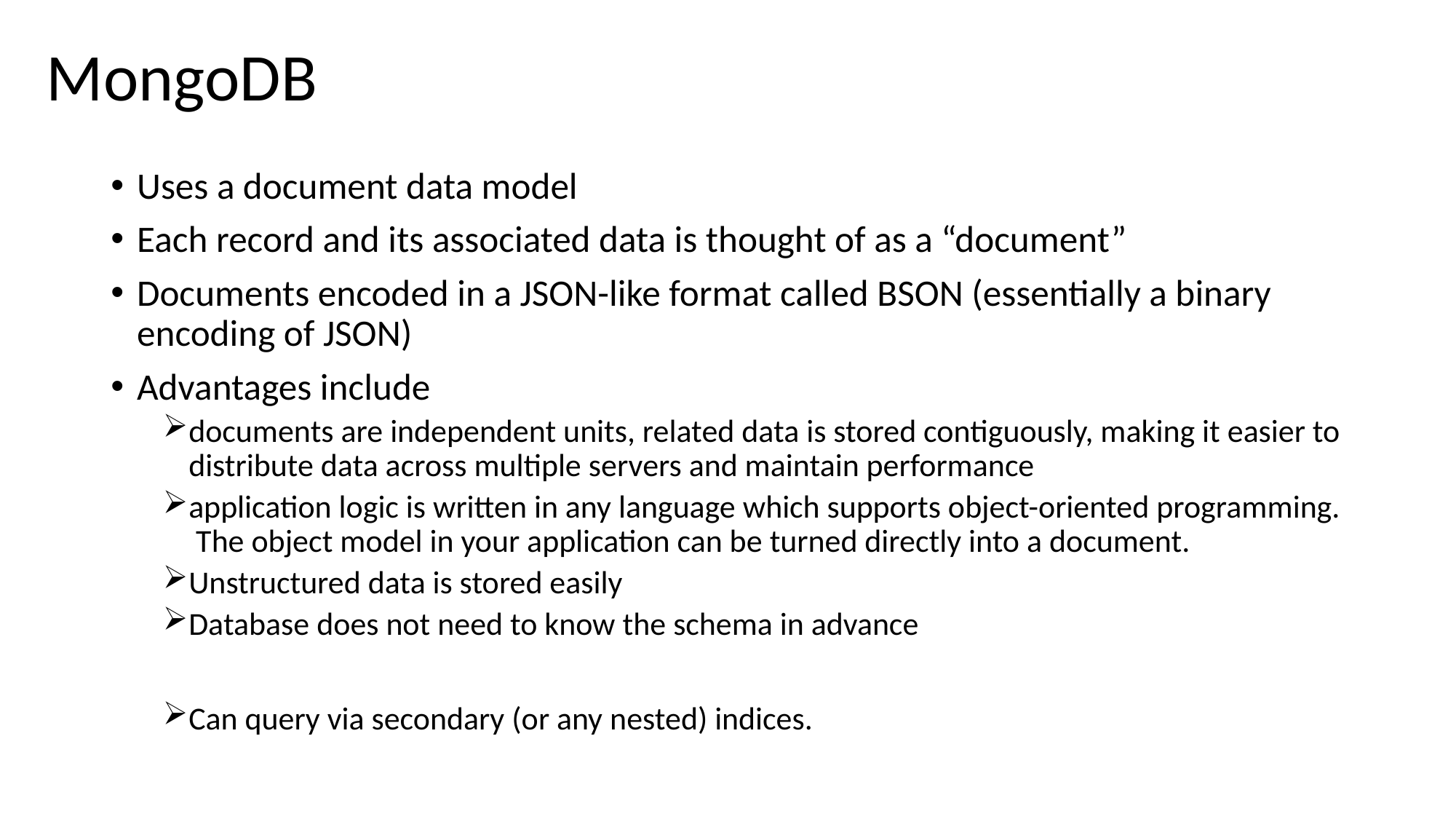

# MongoDB
Uses a document data model
Each record and its associated data is thought of as a “document”
Documents encoded in a JSON-like format called BSON (essentially a binary encoding of JSON)
Advantages include
documents are independent units, related data is stored contiguously, making it easier to distribute data across multiple servers and maintain performance
application logic is written in any language which supports object-oriented programming.  The object model in your application can be turned directly into a document.
Unstructured data is stored easily
Database does not need to know the schema in advance

Can query via secondary (or any nested) indices.